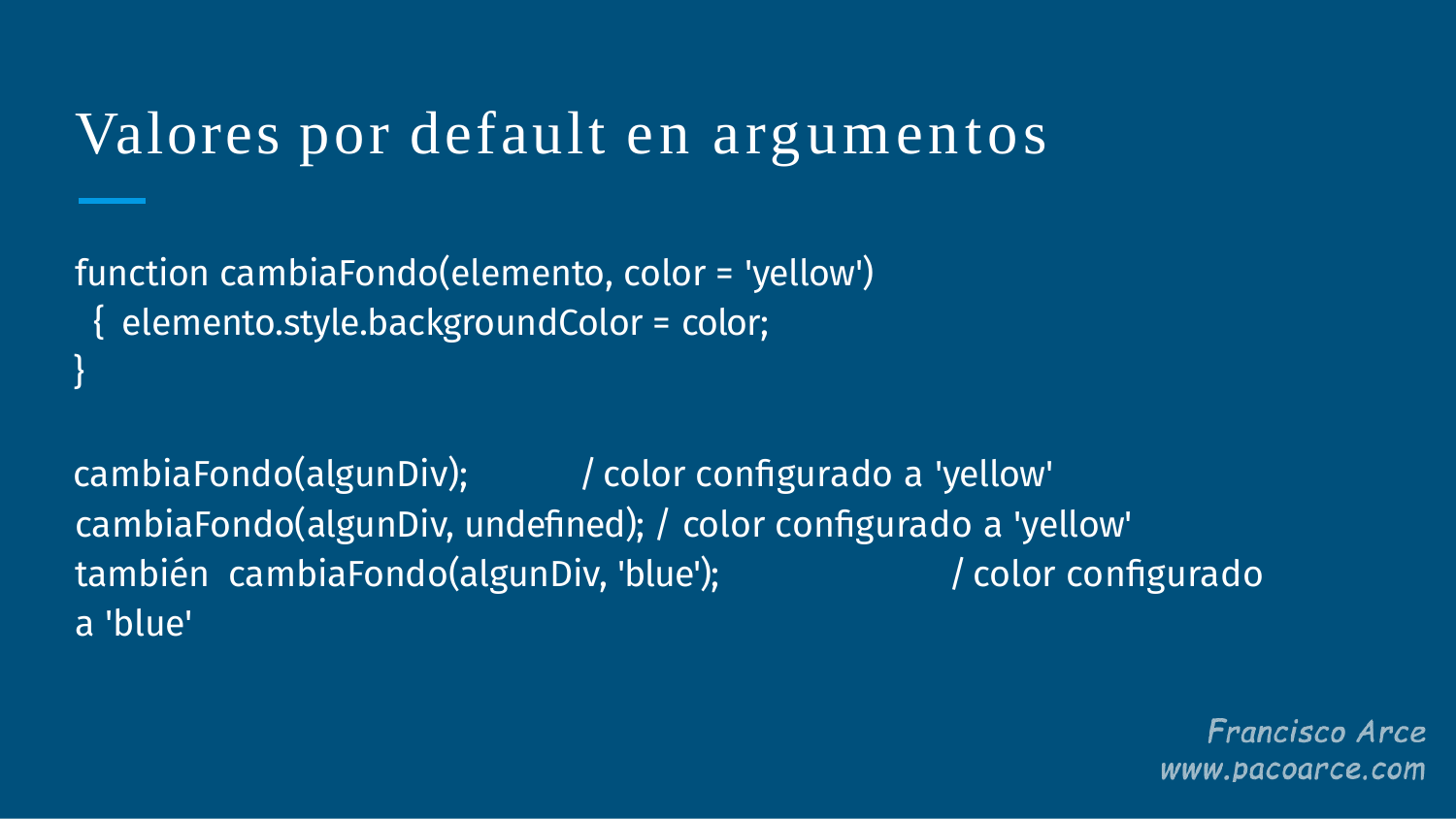

# Valores por default en argumentos

function cambiaFondo(elemento, color = 'yellow') {  elemento.style.backgroundColor = color;
}

cambiaFondo(algunDiv);	/ color conﬁgurado a 'yellow'  cambiaFondo(algunDiv, undeﬁned); / color conﬁgurado a 'yellow' también  cambiaFondo(algunDiv, 'blue');		/ color conﬁgurado a 'blue'